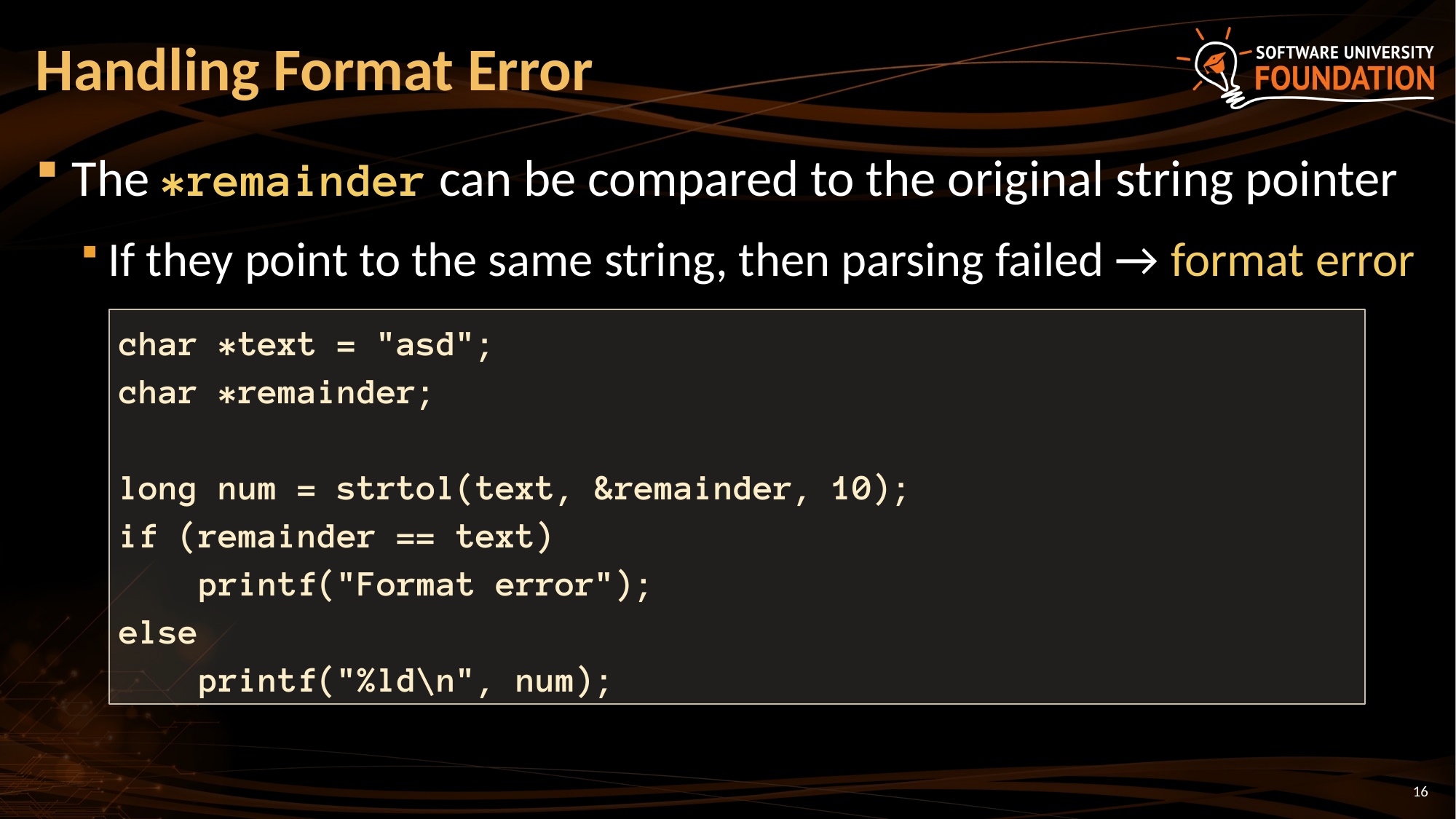

# Handling Format Error
The *remainder can be compared to the original string pointer
If they point to the same string, then parsing failed → format error
char *text = "asd";
char *remainder;

long num = strtol(text, &remainder, 10);
if (remainder == text)
    printf("Format error");
else
    printf("%ld\n", num);
16